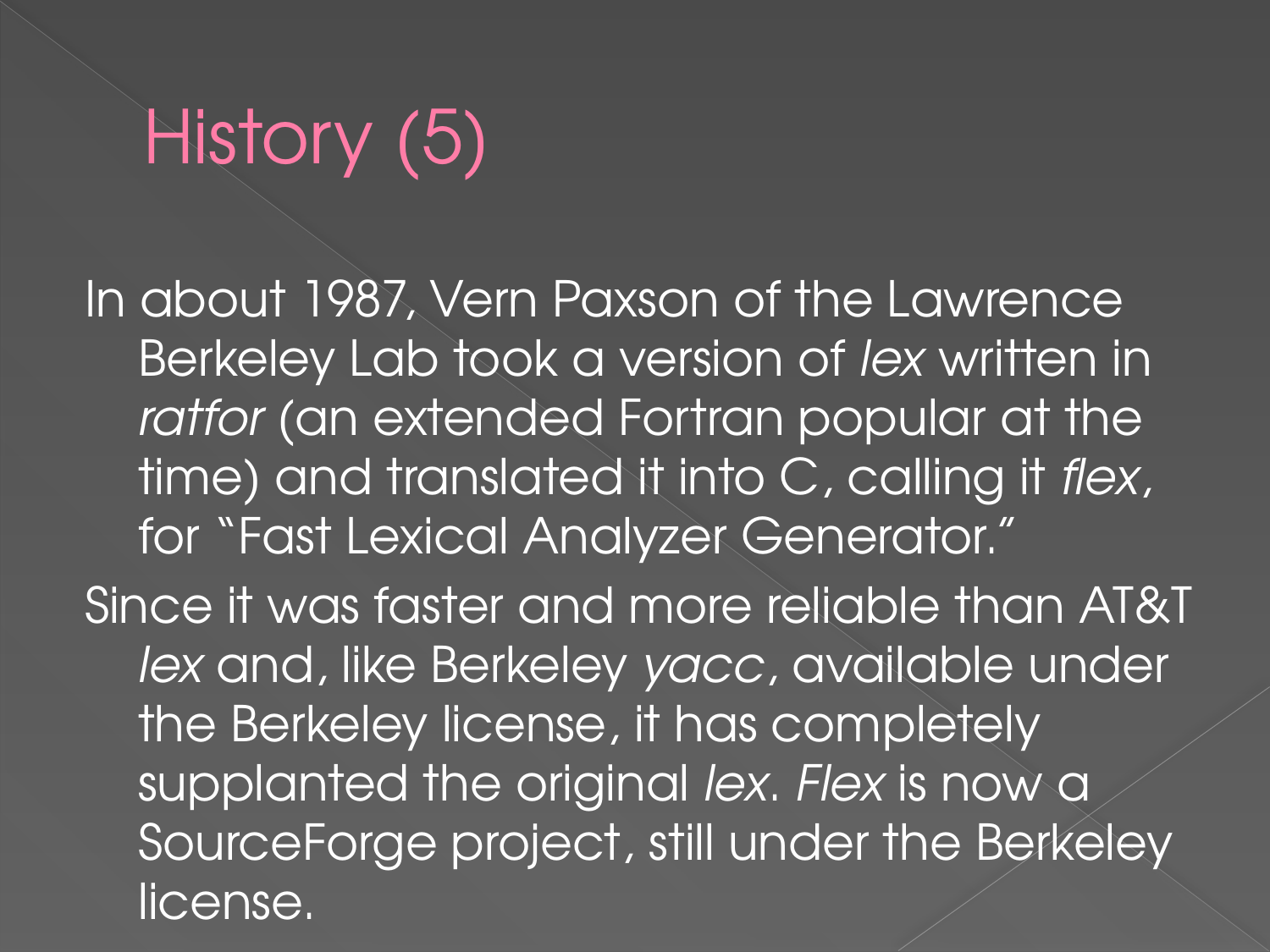

# History (5)
In about 1987, Vern Paxson of the Lawrence Berkeley Lab took a version of lex written in ratfor (an extended Fortran popular at the time) and translated it into C, calling it flex, for “Fast Lexical Analyzer Generator.”
Since it was faster and more reliable than AT&T lex and, like Berkeley yacc, available under the Berkeley license, it has completely supplanted the original lex. Flex is now a SourceForge project, still under the Berkeley license.